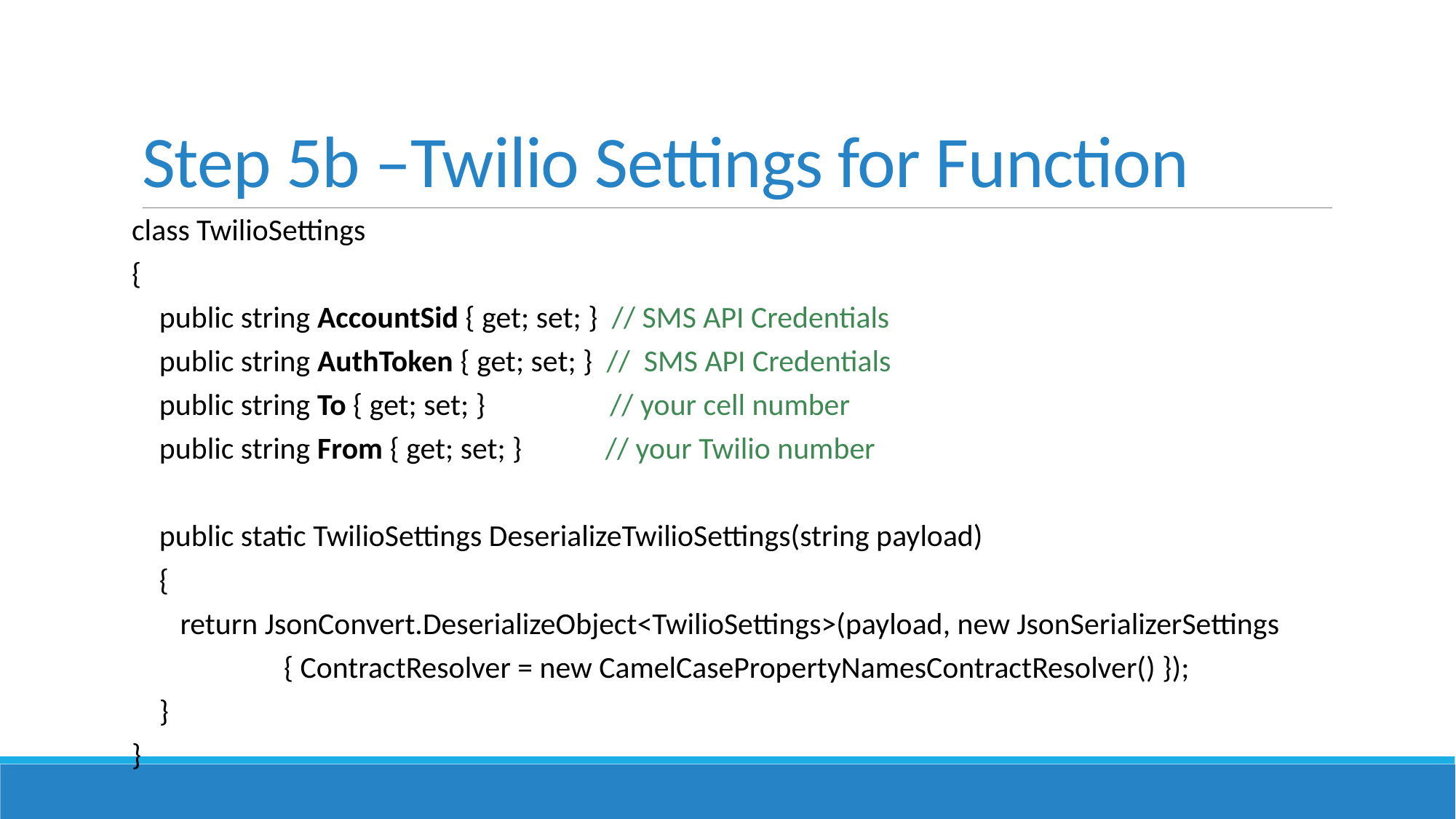

# Step 5b –Twilio Settings for Function
class TwilioSettings
{
    public string AccountSid { get; set; }  // SMS API Credentials
    public string AuthToken { get; set; }  //  SMS API Credentials
    public string To { get; set; }                  // your cell number
    public string From { get; set; }            // your Twilio number

    public static TwilioSettings DeserializeTwilioSettings(string payload)
    {
       return JsonConvert.DeserializeObject<TwilioSettings>(payload, new JsonSerializerSettings
                      { ContractResolver = new CamelCasePropertyNamesContractResolver() });
    }
}